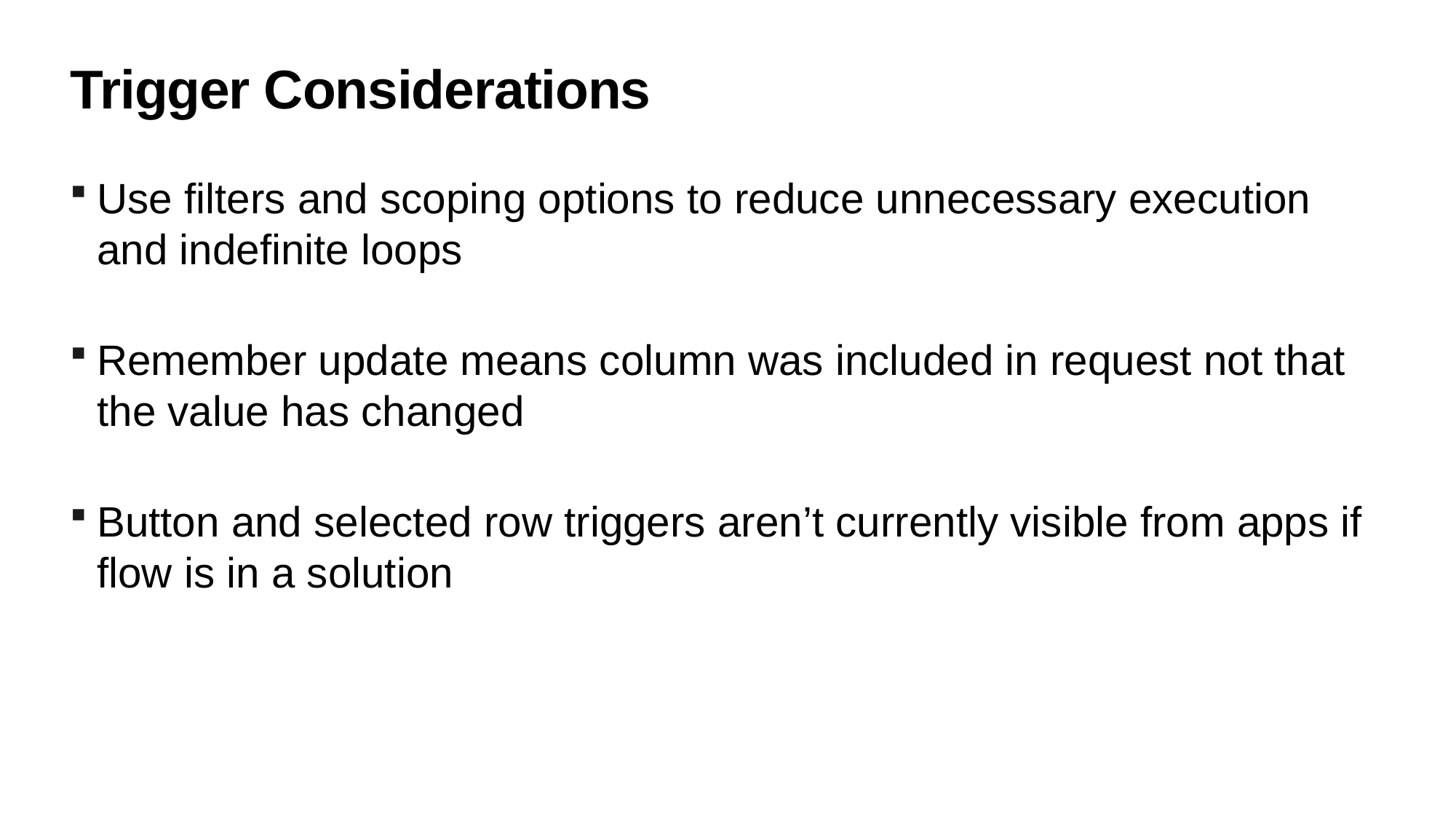

# Trigger Considerations
Use filters and scoping options to reduce unnecessary execution and indefinite loops
Remember update means column was included in request not that the value has changed
Button and selected row triggers aren’t currently visible from apps if flow is in a solution